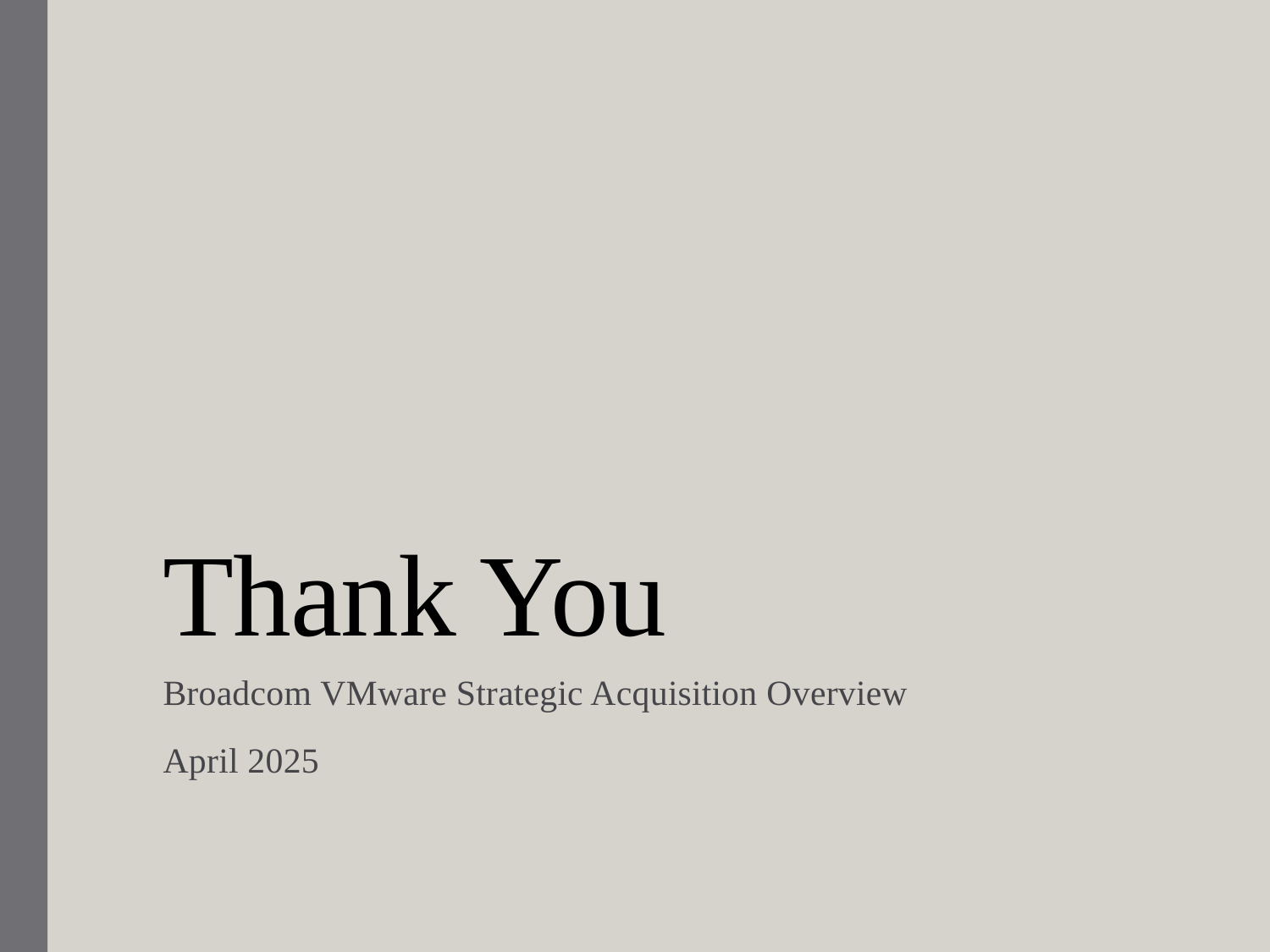

# Thank You
Broadcom VMware Strategic Acquisition Overview
April 2025